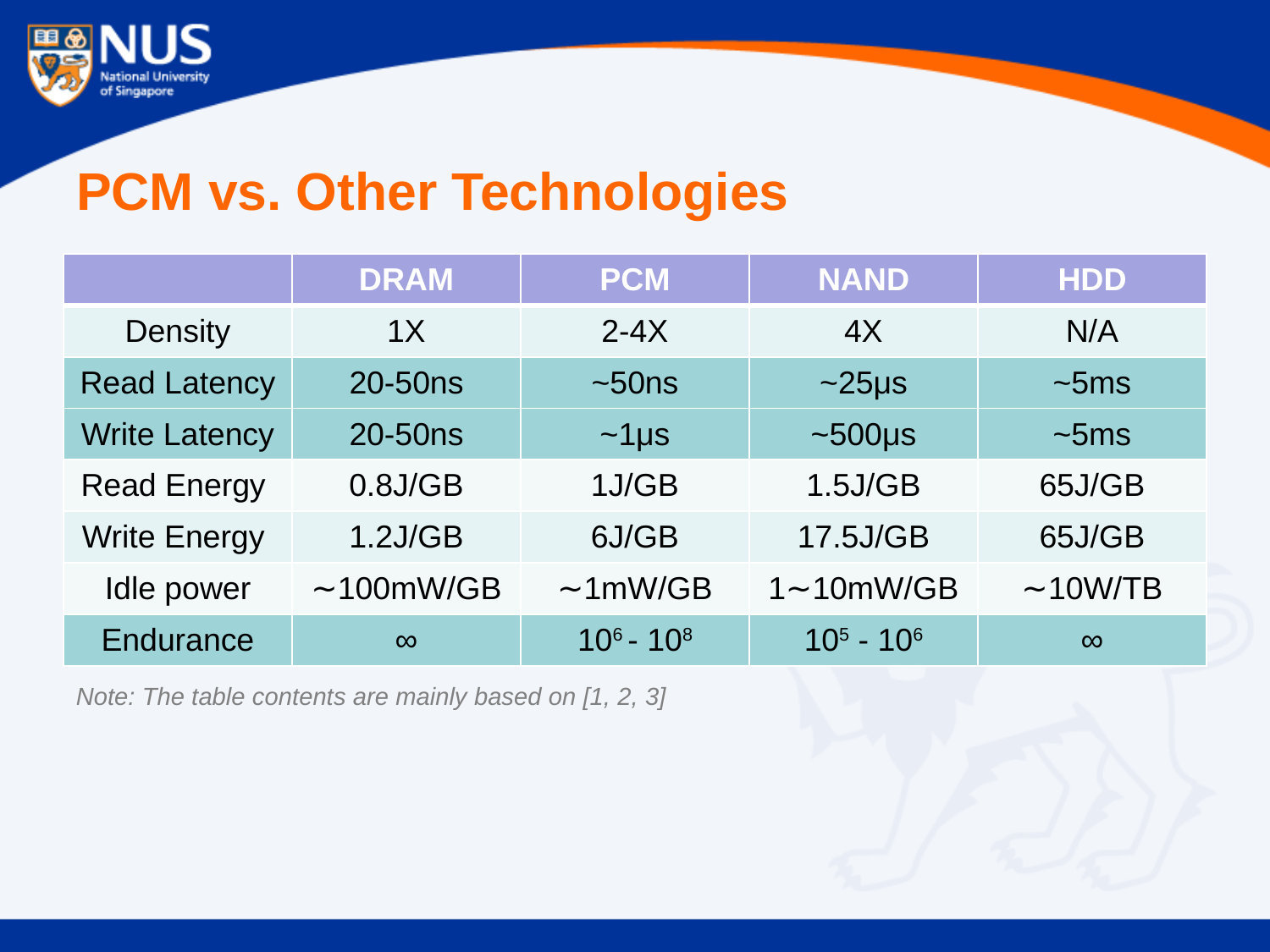

# PCM vs. Other Technologies
|  | DRAM | PCM | NAND | HDD |
| --- | --- | --- | --- | --- |
| Density | 1X | 2-4X | 4X | N/A |
| Read Latency | 20-50ns | ~50ns | ~25μs | ~5ms |
| Write Latency | 20-50ns | ~1μs | ~500μs | ~5ms |
| Read Energy | 0.8J/GB | 1J/GB | 1.5J/GB | 65J/GB |
| Write Energy | 1.2J/GB | 6J/GB | 17.5J/GB | 65J/GB |
| Idle power | ∼100mW/GB | ∼1mW/GB | 1∼10mW/GB | ∼10W/TB |
| Endurance | ∞ | 106 - 108 | 105 - 106 | ∞ |
Note: The table contents are mainly based on [1, 2, 3]